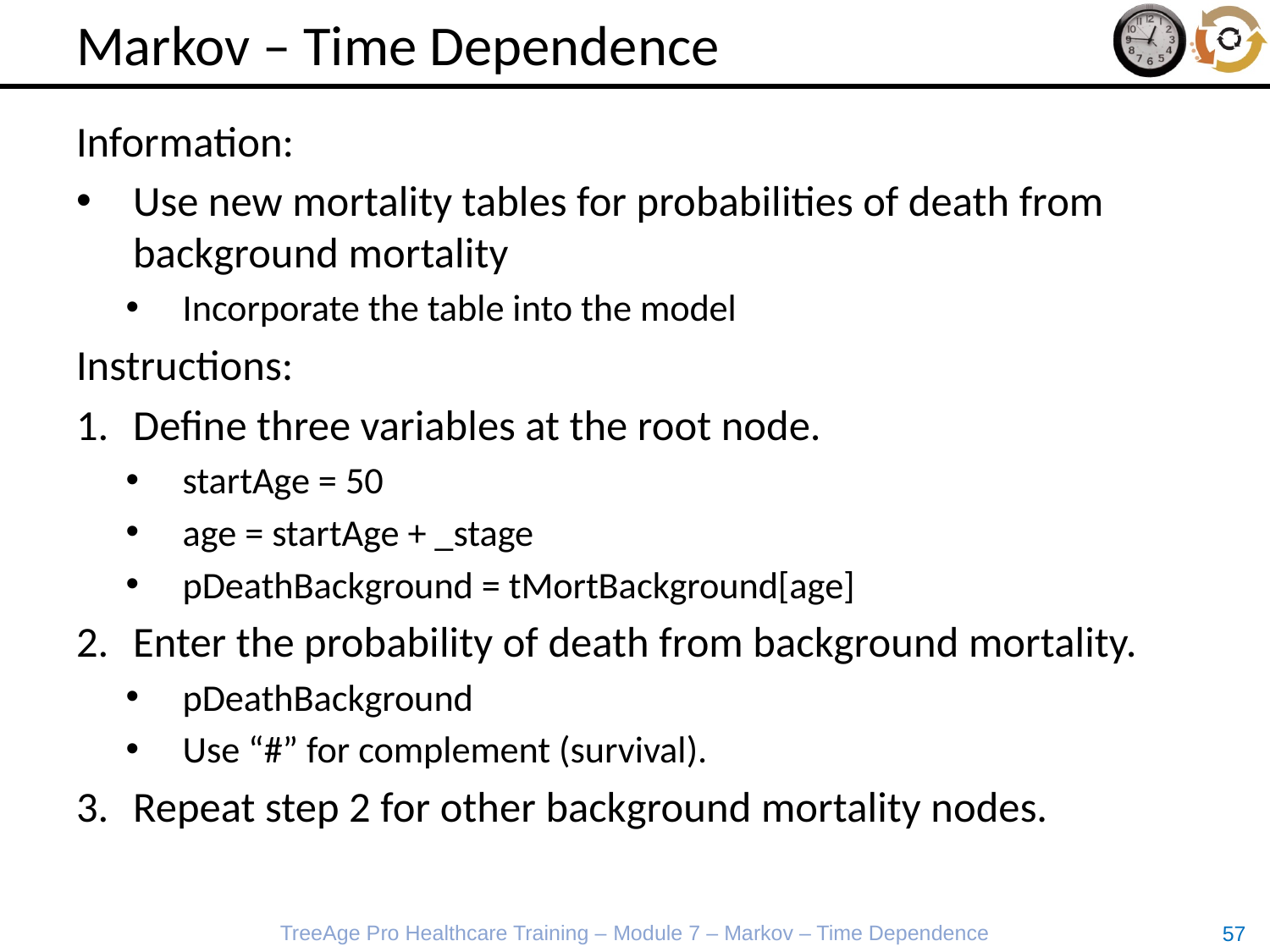

# Markov – Time Dependence
Information:
Use new mortality tables for probabilities of death from background mortality
Incorporate the table into the model
Instructions:
Define three variables at the root node.
startAge = 50
age = startAge + _stage
pDeathBackground = tMortBackground[age]
Enter the probability of death from background mortality.
pDeathBackground
Use “#” for complement (survival).
Repeat step 2 for other background mortality nodes.
TreeAge Pro Healthcare Training – Module 7 – Markov – Time Dependence